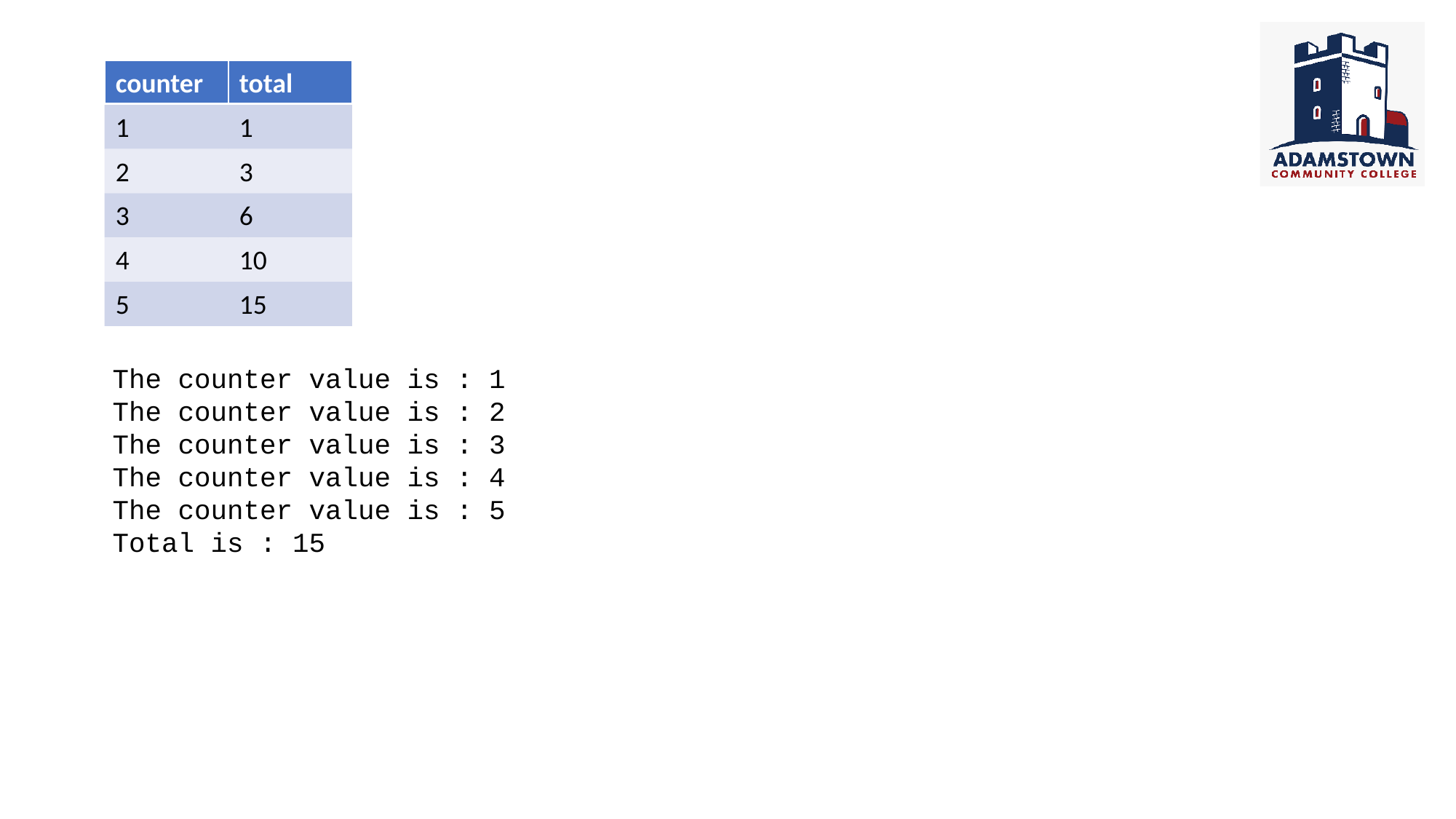

counter
total

1

1

2

3

3

6

4

10

5

15
The counter value is : 1
The counter value is : 2
The counter value is : 3
The counter value is : 4
The counter value is : 5
Total is : 15